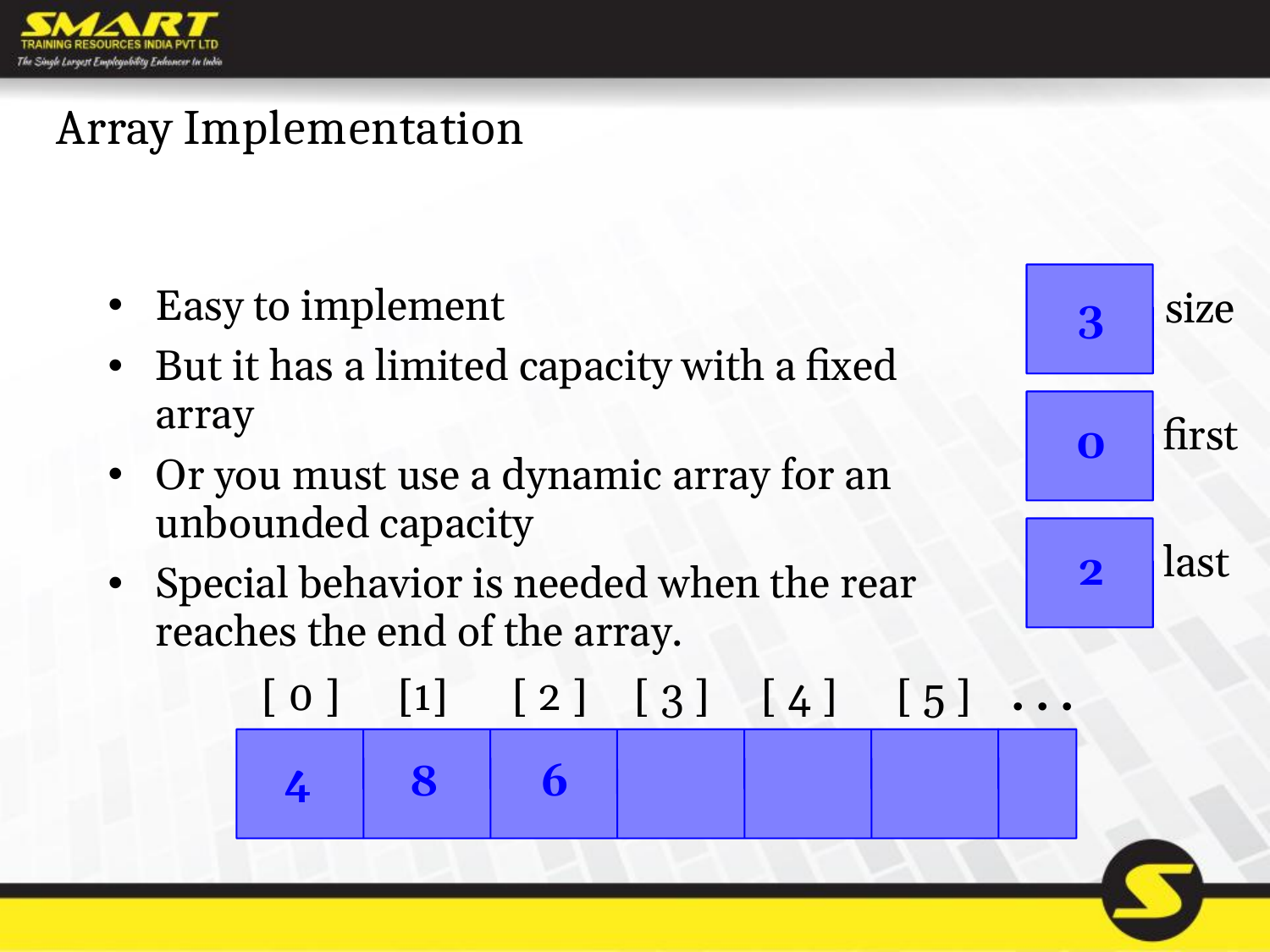

# Array Implementation

size
Easy to implement
But it has a limited capacity with a fixed array
Or you must use a dynamic array for an unbounded capacity
Special behavior is needed when the rear reaches the end of the array.
3

first
0

last
2

[ 0 ]
[1]
[ 2 ]
[ 3 ]
[ 4 ]
[ 5 ]
. . .

4
8
6